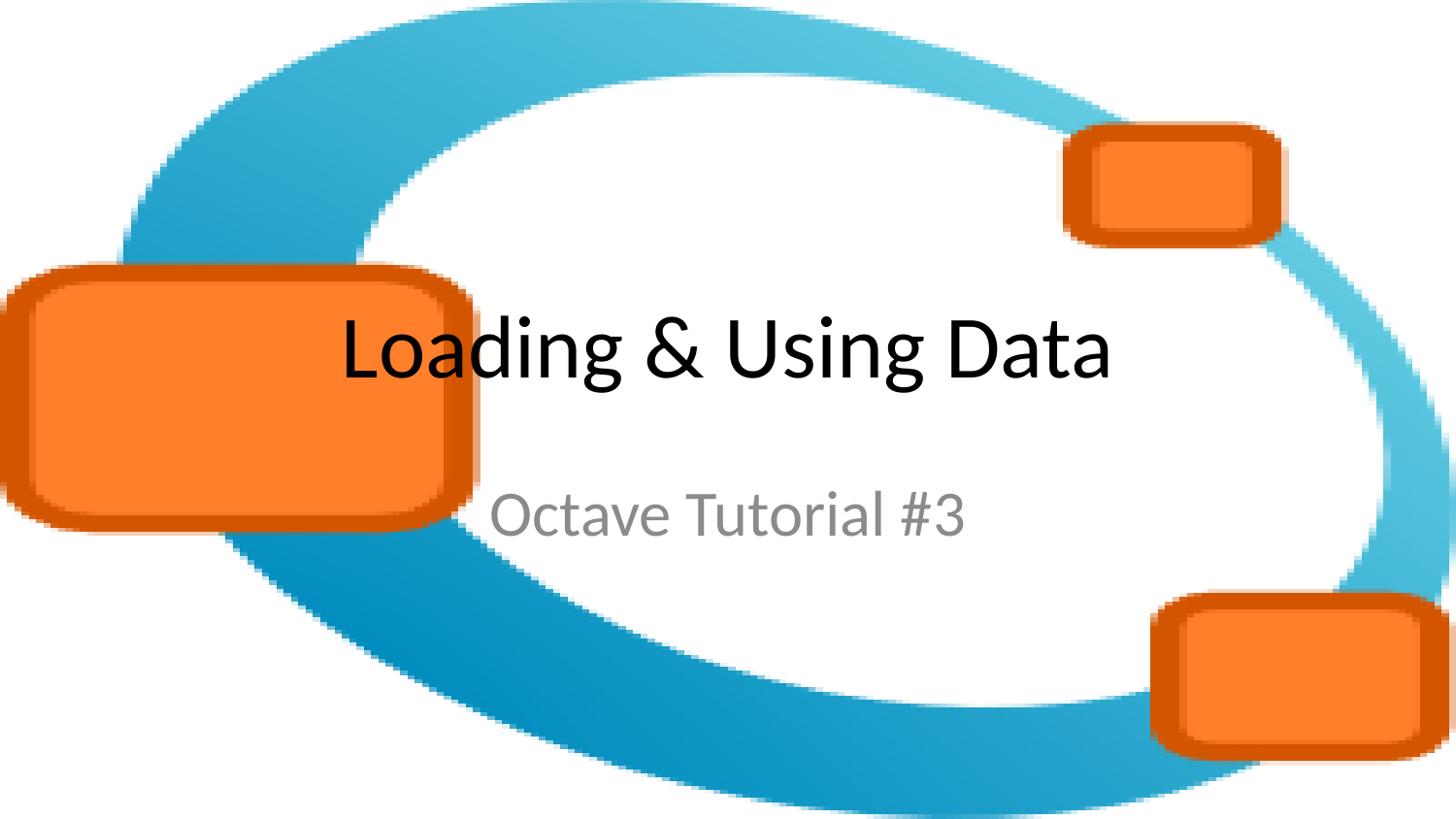

# Loading & Using Data
Octave Tutorial #3